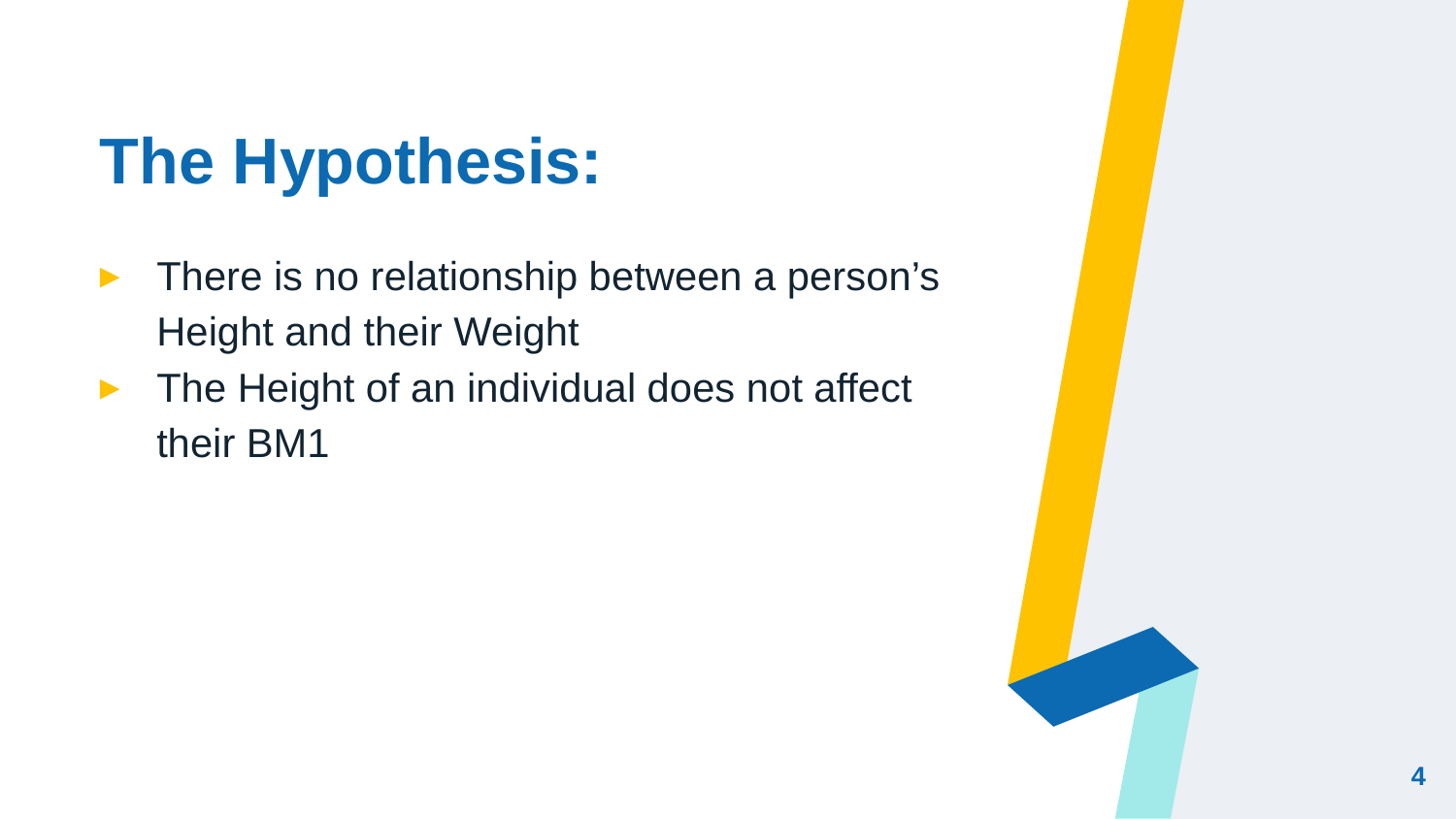

# The Hypothesis:
There is no relationship between a person’s Height and their Weight
The Height of an individual does not affect their BM1

4